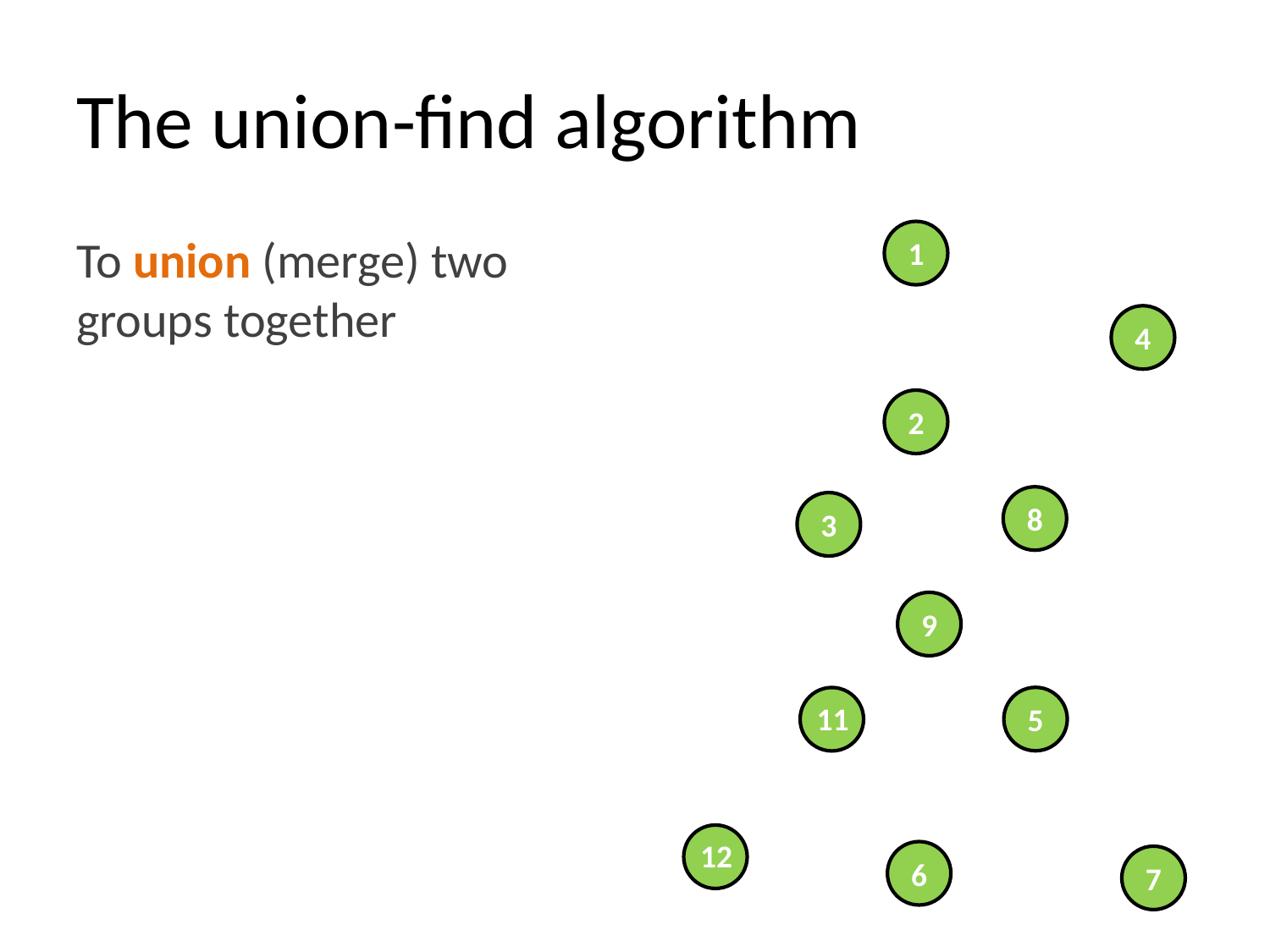

# The union-find algorithm
1
To union (merge) two groups together
4
2
8
3
9
5

11

12
6
7